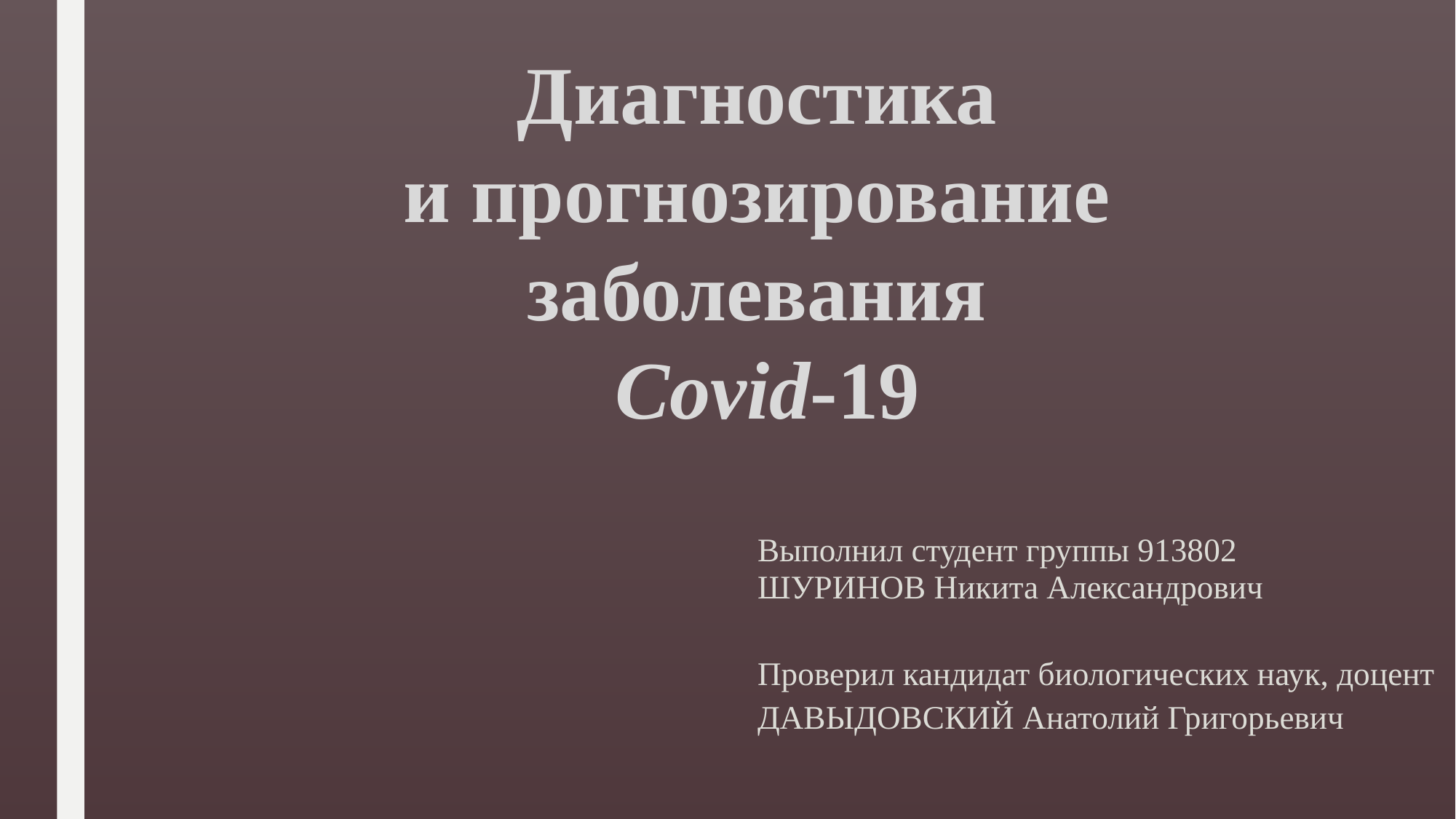

Диагностика
 и прогнозирование
заболевания
 Covid-19
Выполнил студент группы 913802
ШУРИНОВ Никита Александрович

Проверил кандидат биологических наук, доцент
ДАВЫДОВСКИЙ Анатолий Григорьевич